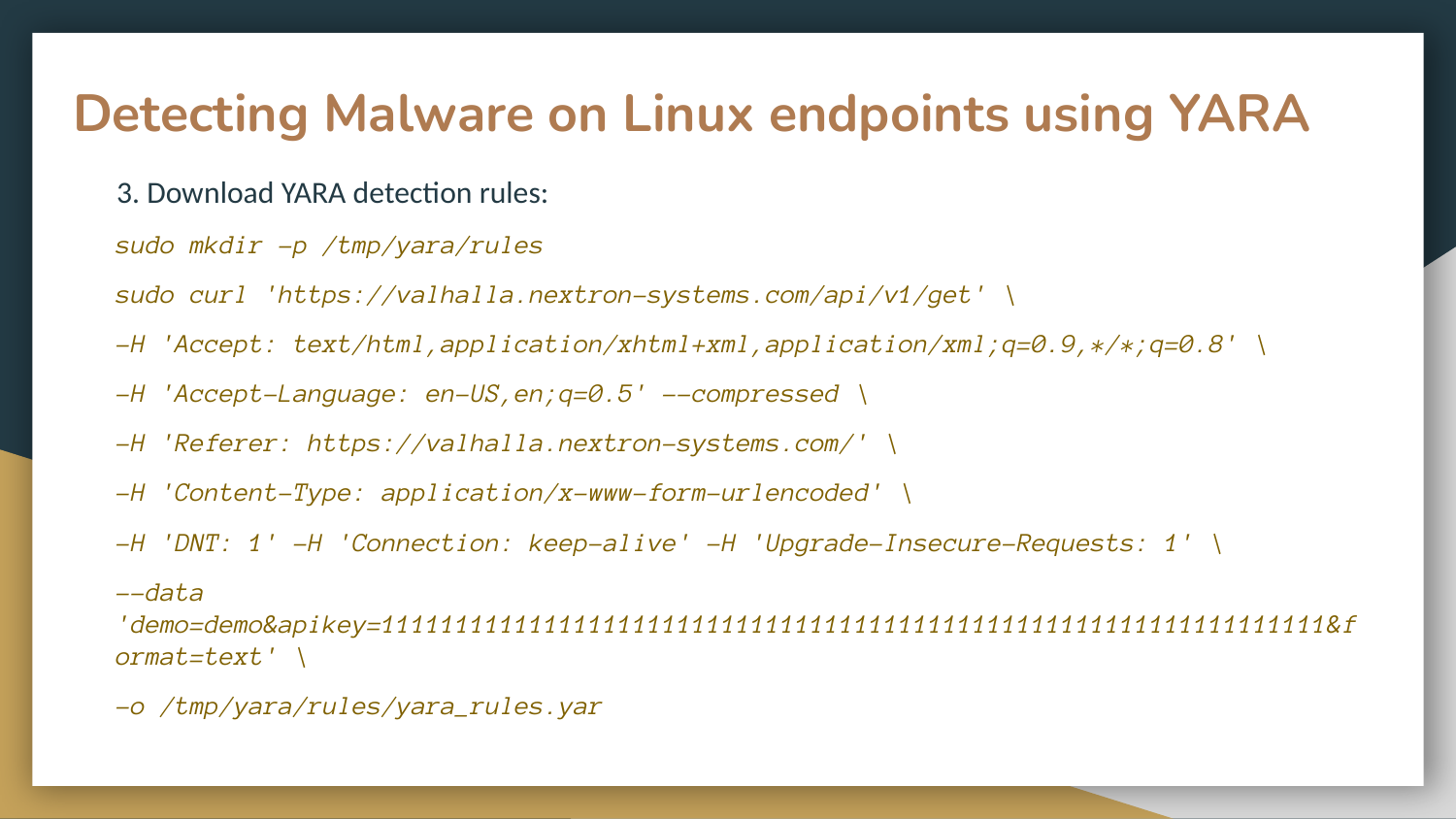

# Detecting Malware on Linux endpoints using YARA
3. Download YARA detection rules:
sudo mkdir -p /tmp/yara/rules
sudo curl 'https://valhalla.nextron-systems.com/api/v1/get' \
-H 'Accept: text/html,application/xhtml+xml,application/xml;q=0.9,*/*;q=0.8' \
-H 'Accept-Language: en-US,en;q=0.5' --compressed \
-H 'Referer: https://valhalla.nextron-systems.com/' \
-H 'Content-Type: application/x-www-form-urlencoded' \
-H 'DNT: 1' -H 'Connection: keep-alive' -H 'Upgrade-Insecure-Requests: 1' \
--data 'demo=demo&apikey=1111111111111111111111111111111111111111111111111111111111111111&format=text' \
-o /tmp/yara/rules/yara_rules.yar